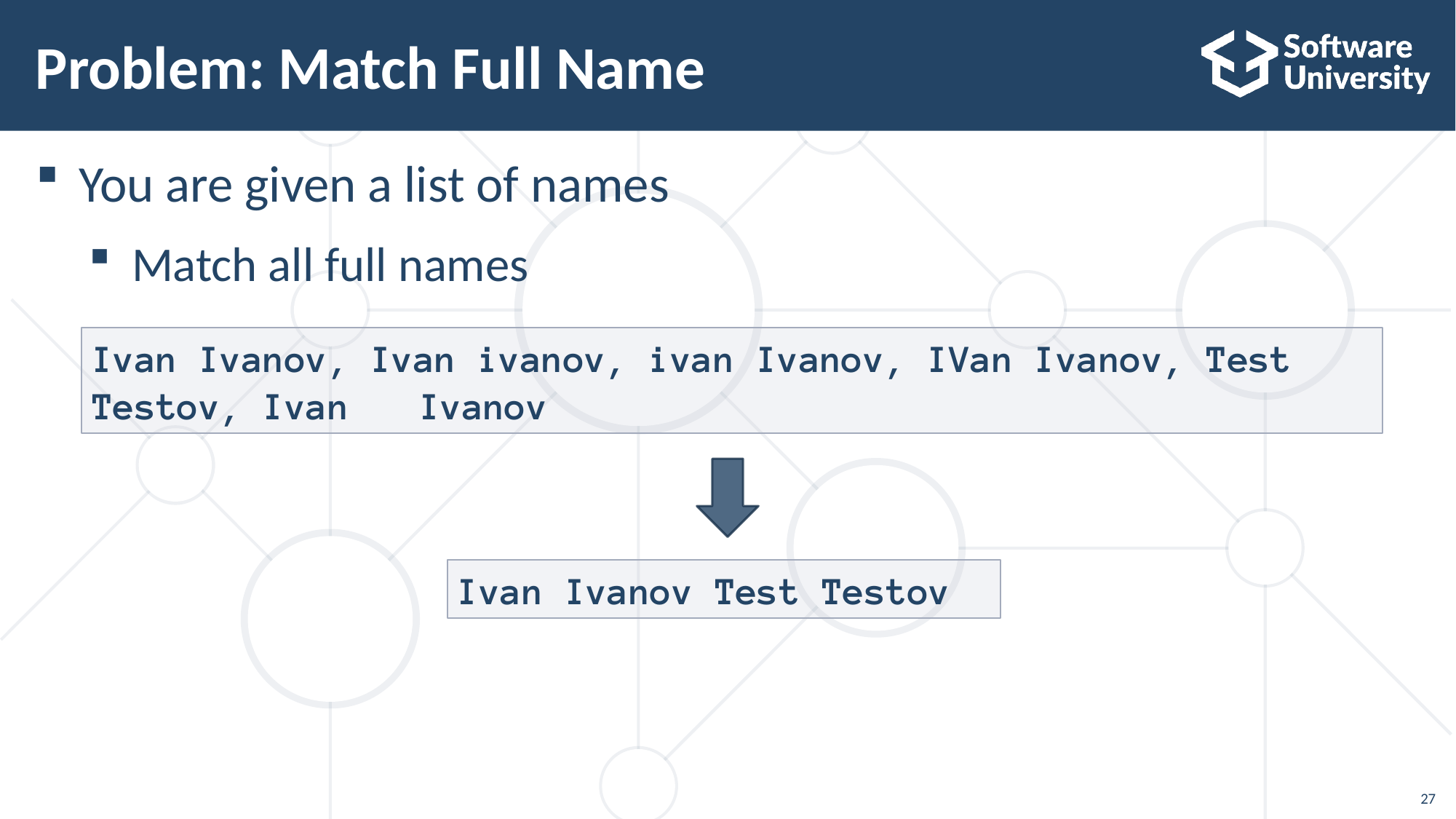

# Problem: Match Full Name
You are given a list of names
Match all full names
Ivan Ivanov, Ivan ivanov, ivan Ivanov, IVan Ivanov, Test Testov, Ivan	Ivanov

Ivan Ivanov Test Testov
27